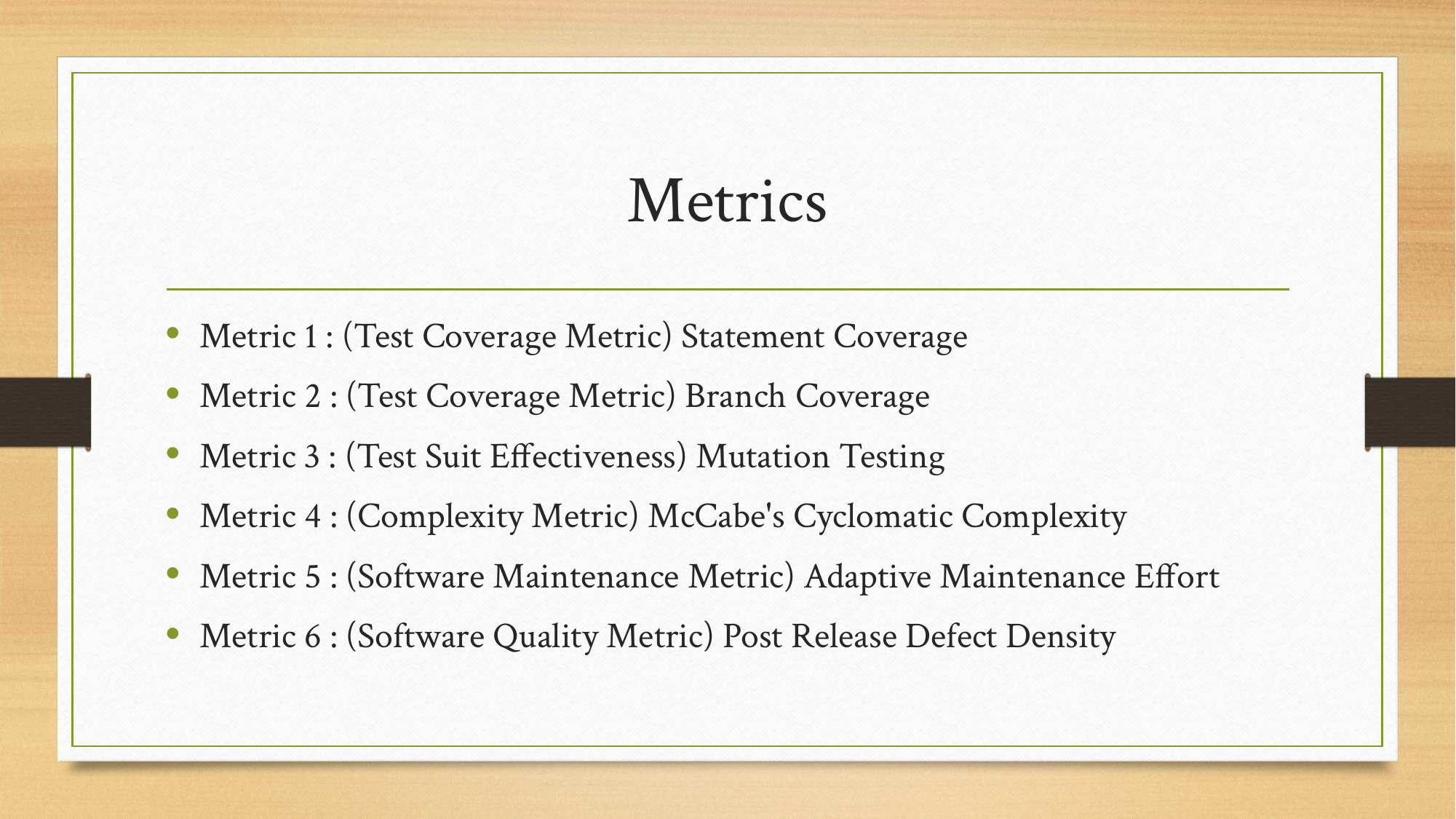

# Metrics
Metric 1 : (Test Coverage Metric) Statement Coverage
Metric 2 : (Test Coverage Metric) Branch Coverage
Metric 3 : (Test Suit Effectiveness) Mutation Testing
Metric 4 : (Complexity Metric) McCabe's Cyclomatic Complexity
Metric 5 : (Software Maintenance Metric) Adaptive Maintenance Effort
Metric 6 : (Software Quality Metric) Post Release Defect Density